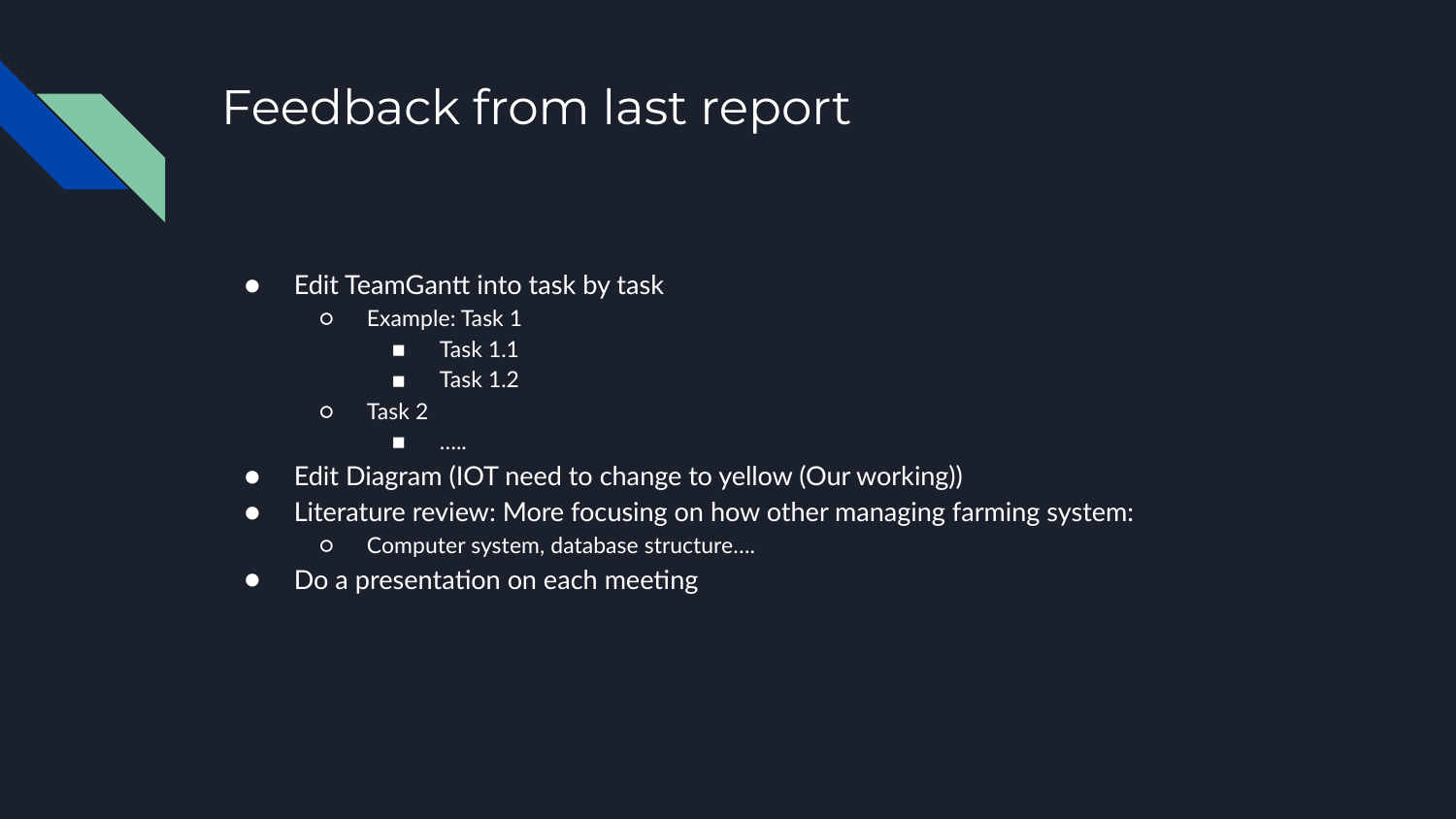

# Feedback from last report
Edit TeamGantt into task by task
Example: Task 1
Task 1.1
Task 1.2
Task 2
…..
Edit Diagram (IOT need to change to yellow (Our working))
Literature review: More focusing on how other managing farming system:
Computer system, database structure….
Do a presentation on each meeting